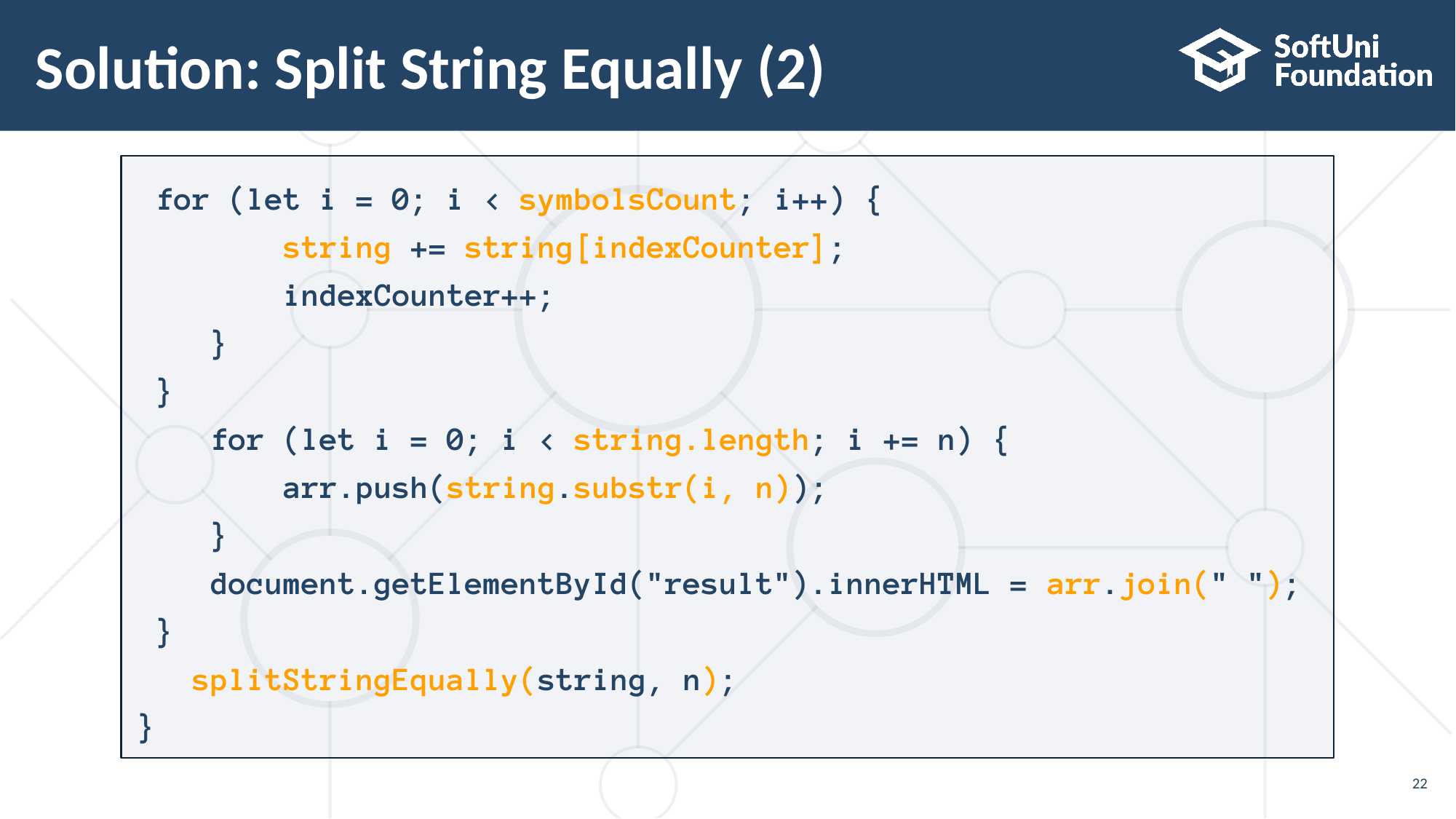

# Solution: Split String Equally (2)
 for (let i = 0; i < symbolsCount; i++) {
        string += string[indexCounter];
        indexCounter++;
    }
 }
    for (let i = 0; i < string.length; i += n) {
        arr.push(string.substr(i, n));
    }
    document.getElementById("result").innerHTML = arr.join(" ");
 }
   splitStringEqually(string, n);
}
22